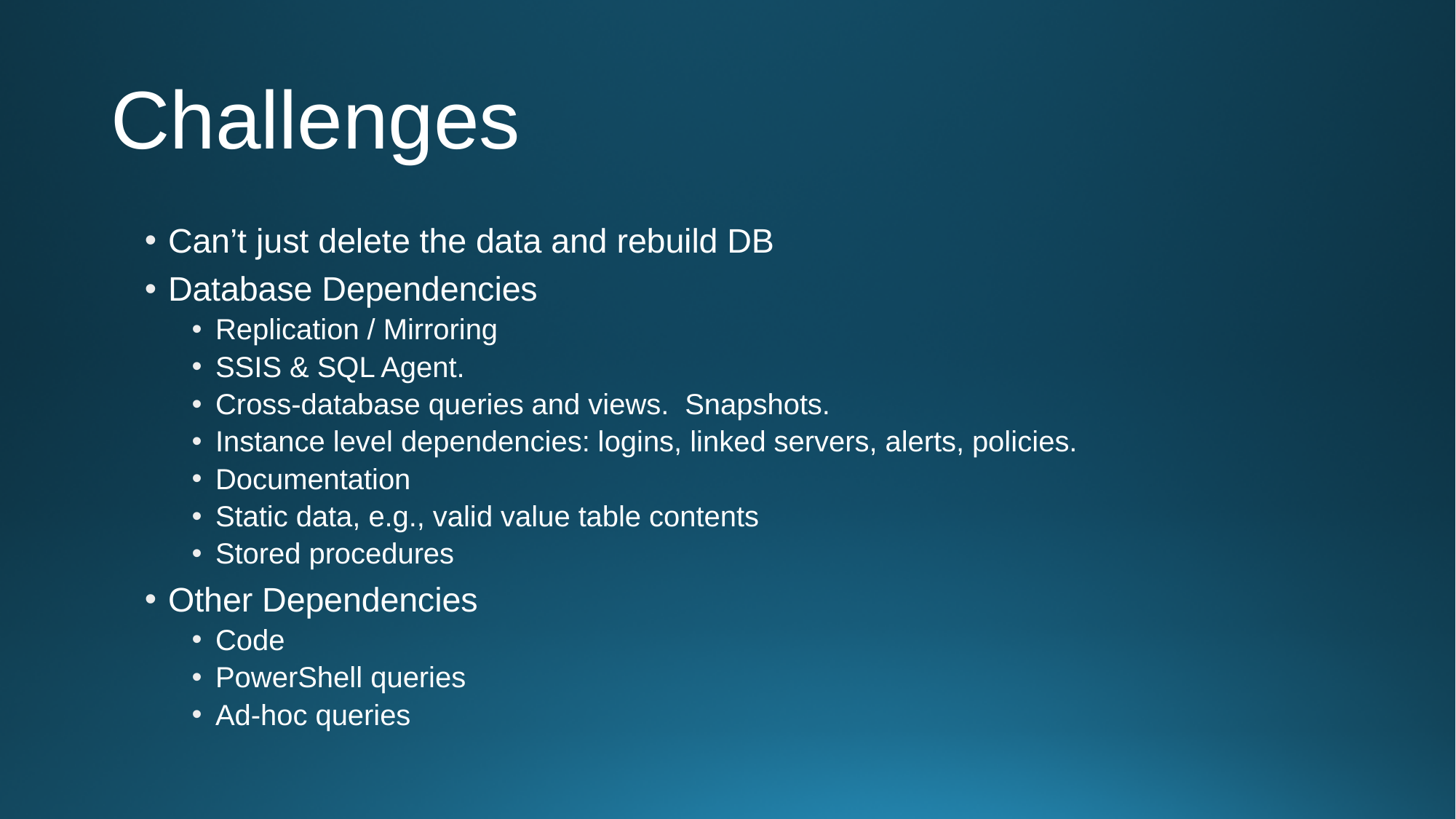

# Challenges
Can’t just delete the data and rebuild DB
Database Dependencies
Replication / Mirroring
SSIS & SQL Agent.
Cross-database queries and views.  Snapshots.
Instance level dependencies: logins, linked servers, alerts, policies.
Documentation
Static data, e.g., valid value table contents
Stored procedures
Other Dependencies
Code
PowerShell queries
Ad-hoc queries